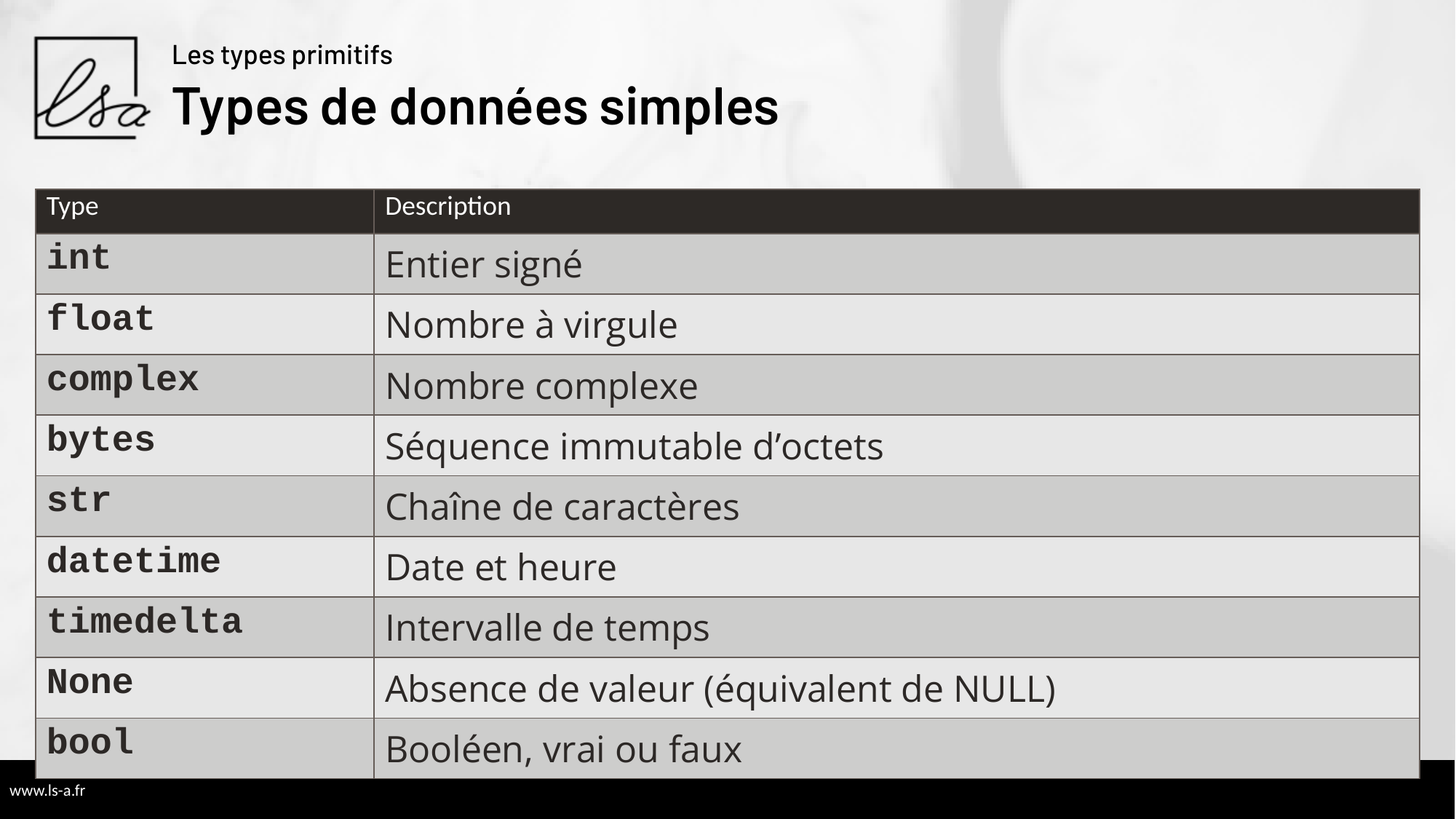

Les types primitifs
# Types de données simples
| Type | Description |
| --- | --- |
| int | Entier signé |
| float | Nombre à virgule |
| complex | Nombre complexe |
| bytes | Séquence immutable d’octets |
| str | Chaîne de caractères |
| datetime | Date et heure |
| timedelta | Intervalle de temps |
| None | Absence de valeur (équivalent de NULL) |
| bool | Booléen, vrai ou faux |